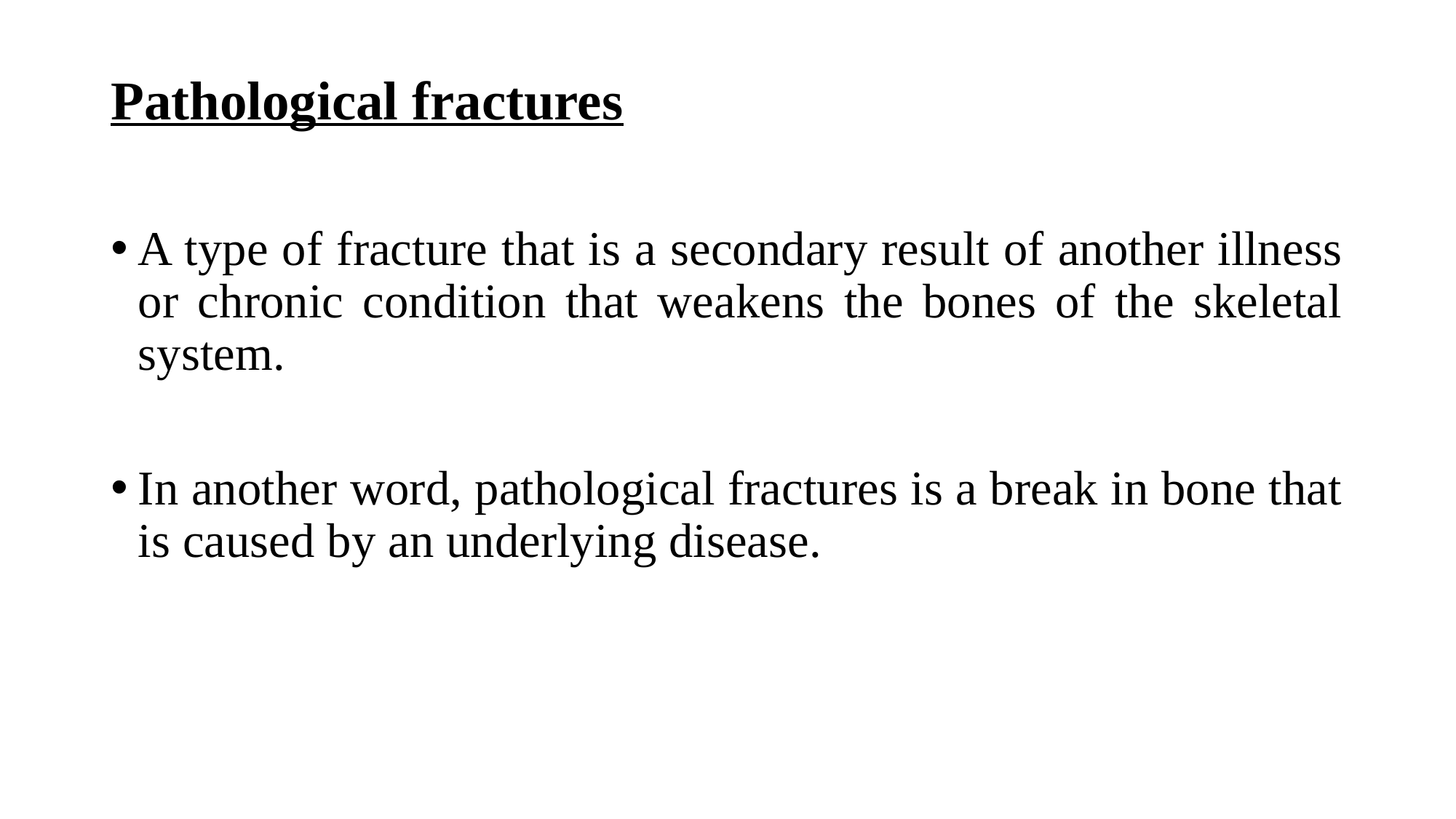

# Pathological fractures
A type of fracture that is a secondary result of another illness or chronic condition that weakens the bones of the skeletal system.

In another word, pathological fractures is a break in bone that is caused by an underlying disease.